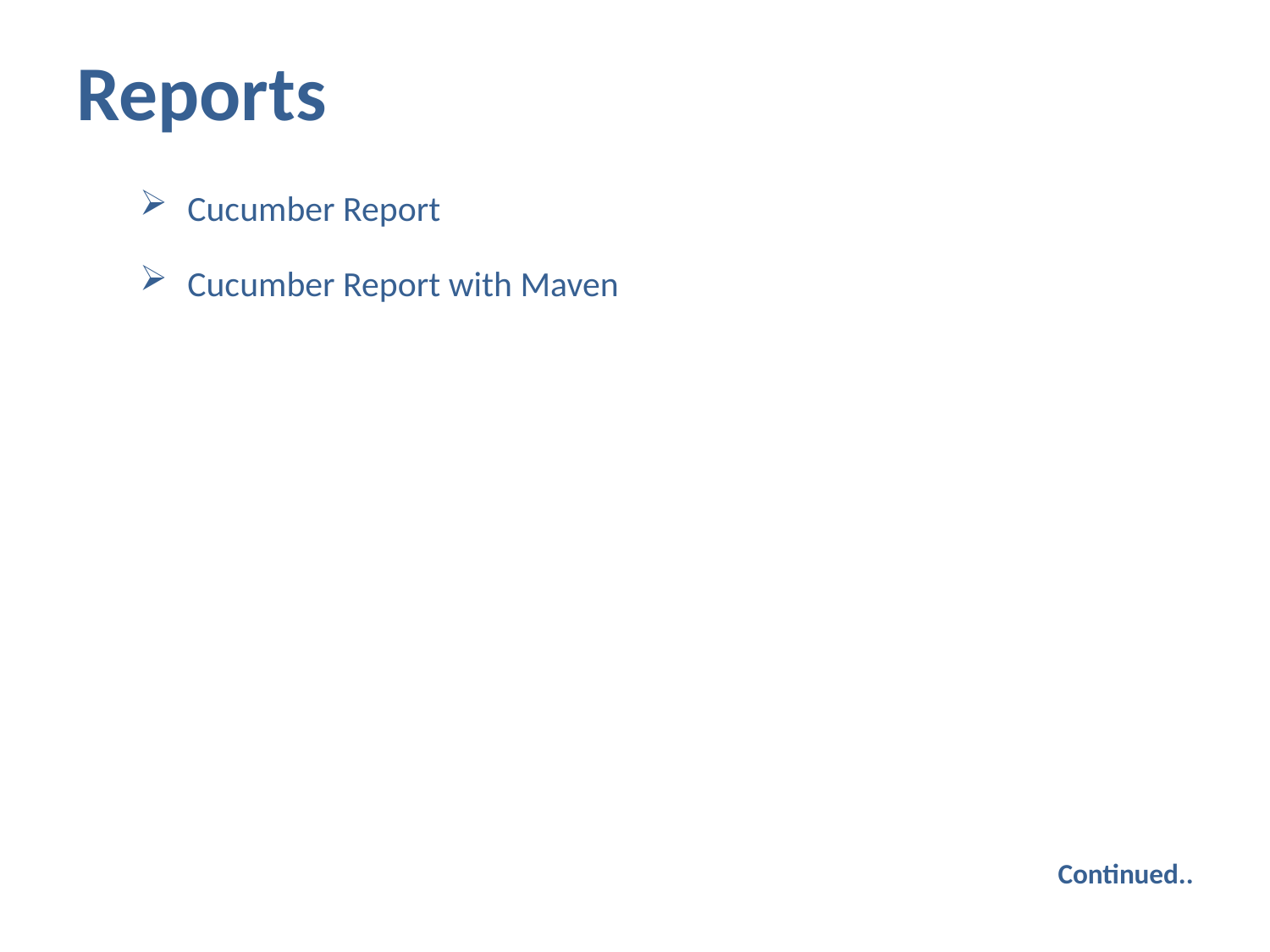

# Reports
Cucumber Report
Cucumber Report with Maven
Continued..